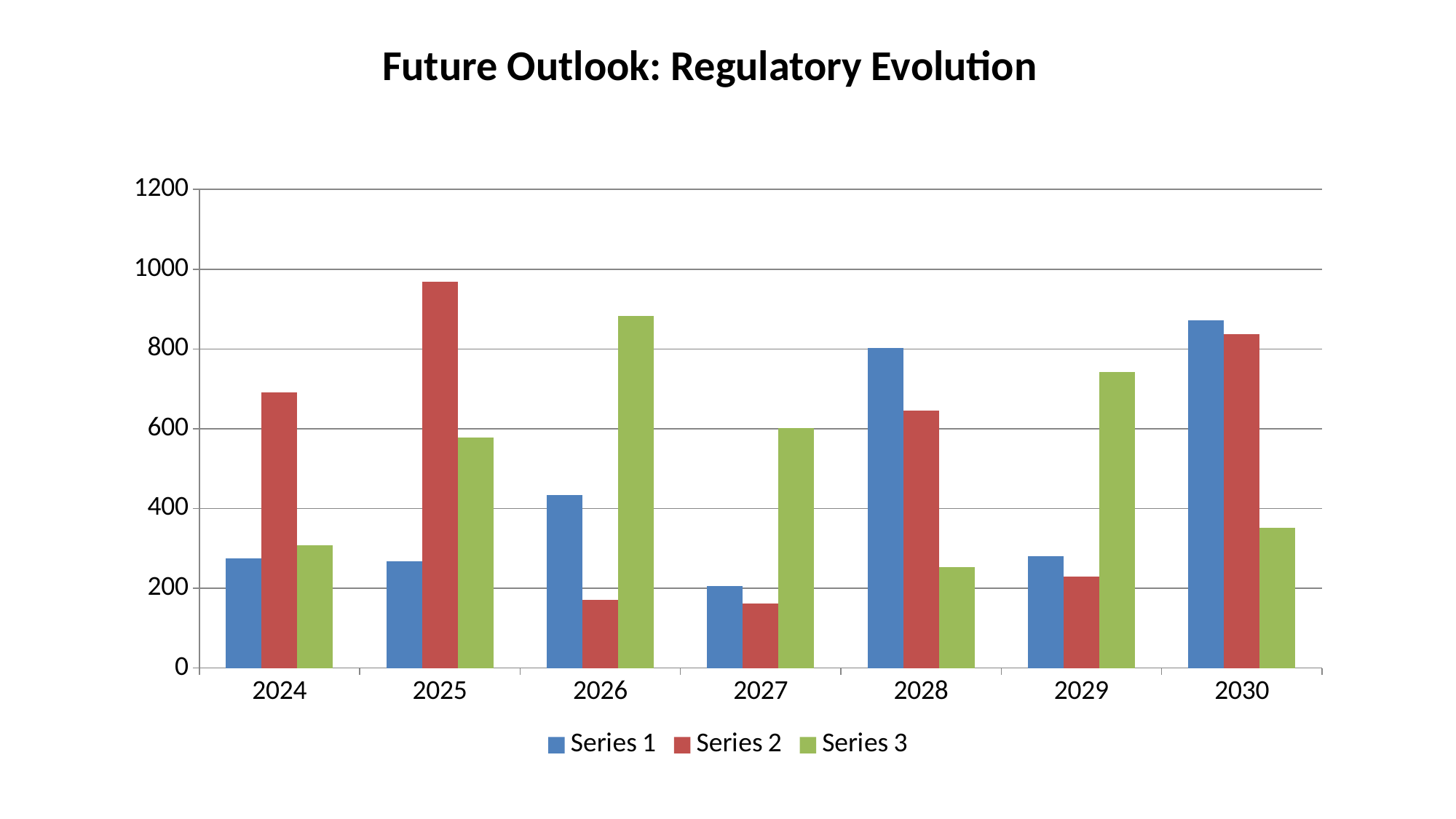

Future Outlook: Regulatory Evolution
#

### Chart

| Category | Series 1 | Series 2 | Series 3 |
|---|---|---|---|
| 2024 | 274.0 | 692.0 | 308.0 |
| 2025 | 268.0 | 969.0 | 578.0 |
| 2026 | 433.0 | 170.0 | 882.0 |
| 2027 | 205.0 | 161.0 | 602.0 |
| 2028 | 803.0 | 645.0 | 253.0 |
| 2029 | 281.0 | 230.0 | 743.0 |
| 2030 | 872.0 | 837.0 | 351.0 |